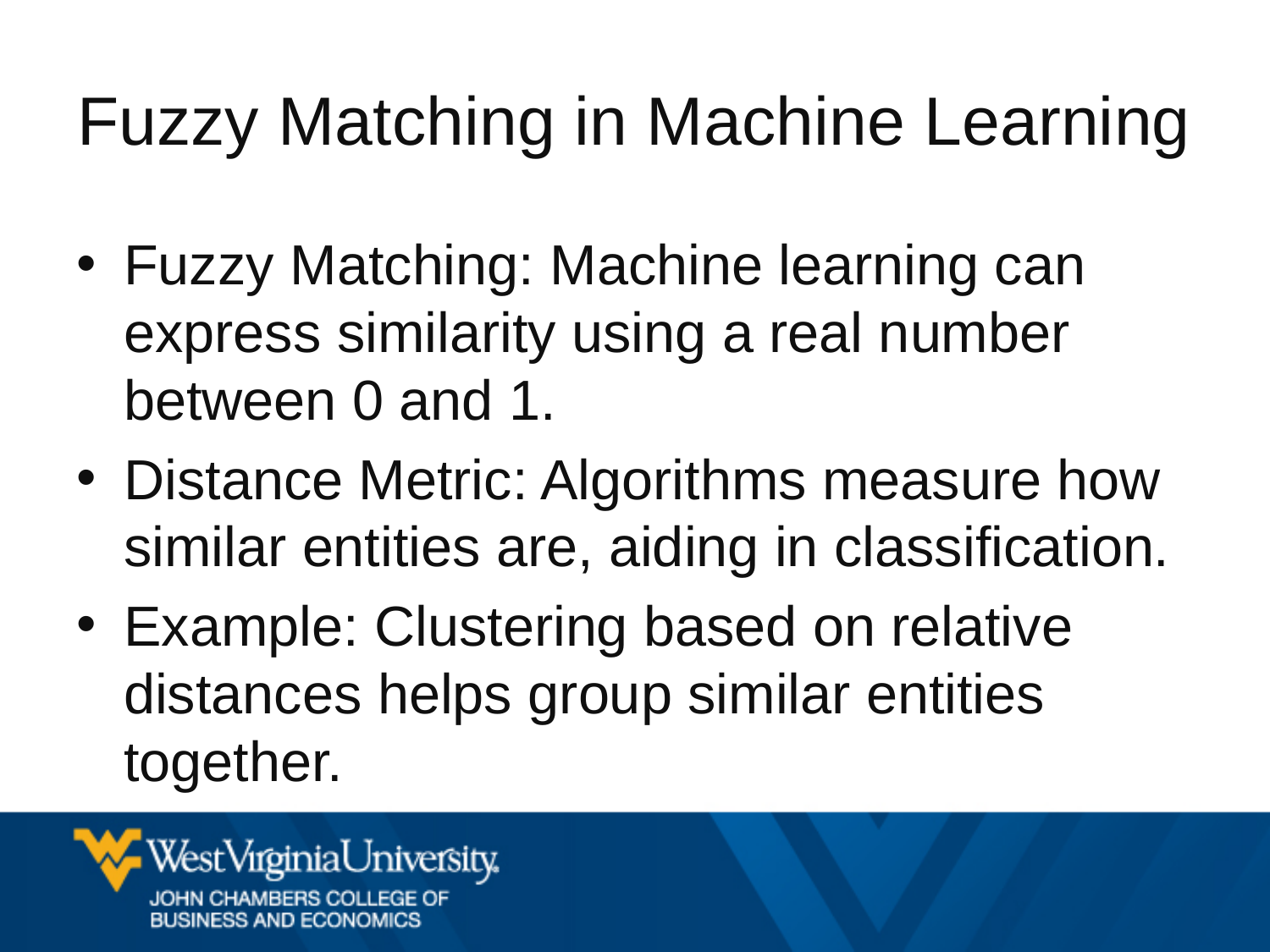

# Fuzzy Matching in Machine Learning
Fuzzy Matching: Machine learning can express similarity using a real number between 0 and 1.
Distance Metric: Algorithms measure how similar entities are, aiding in classification.
Example: Clustering based on relative distances helps group similar entities together.